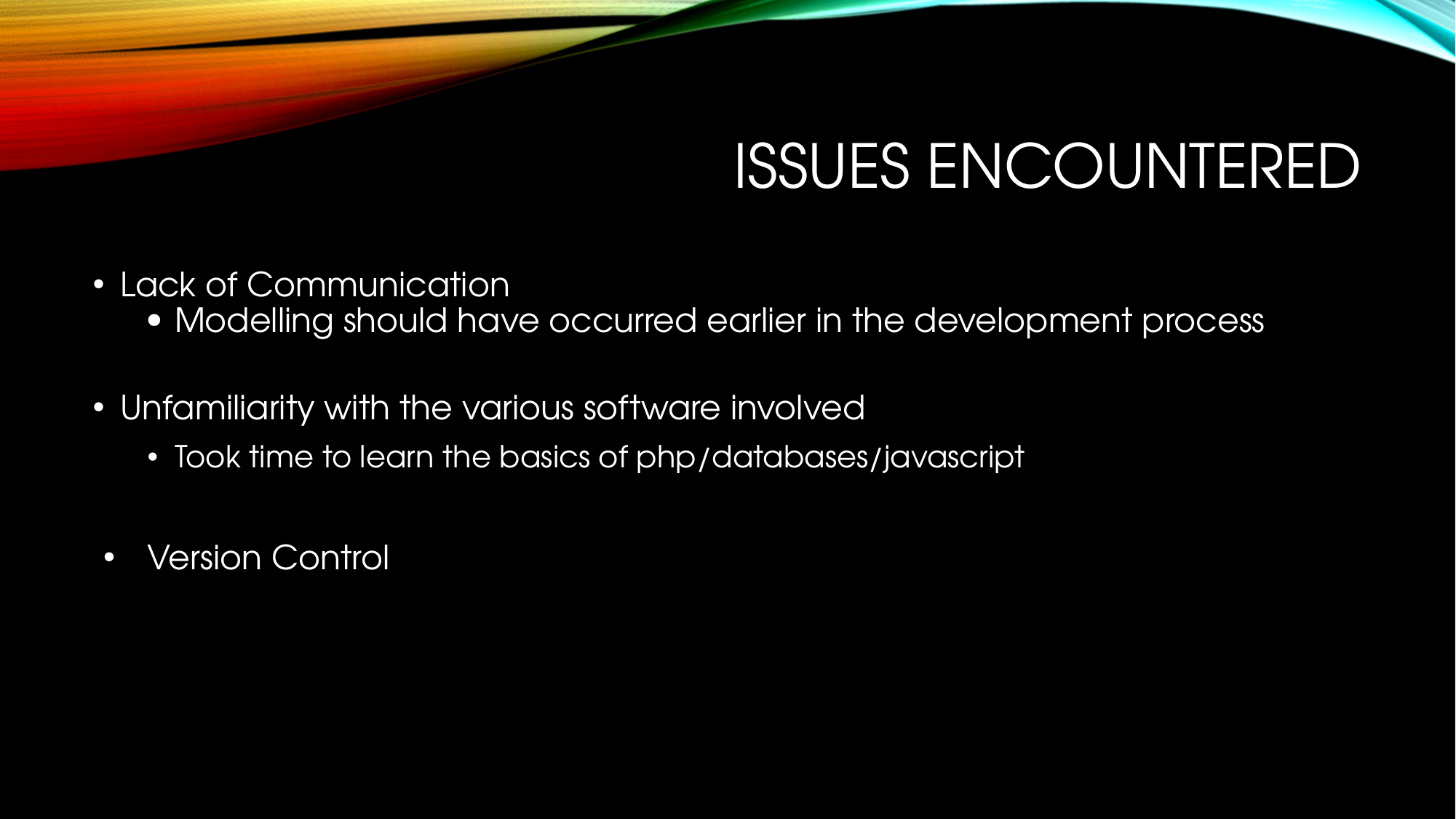

# ISSUES ENCOUNTERED
Lack of Communication
Modelling should have occurred earlier in the development process

Unfamiliarity with the various software involved
Took time to learn the basics of php/databases/javascript

Version Control